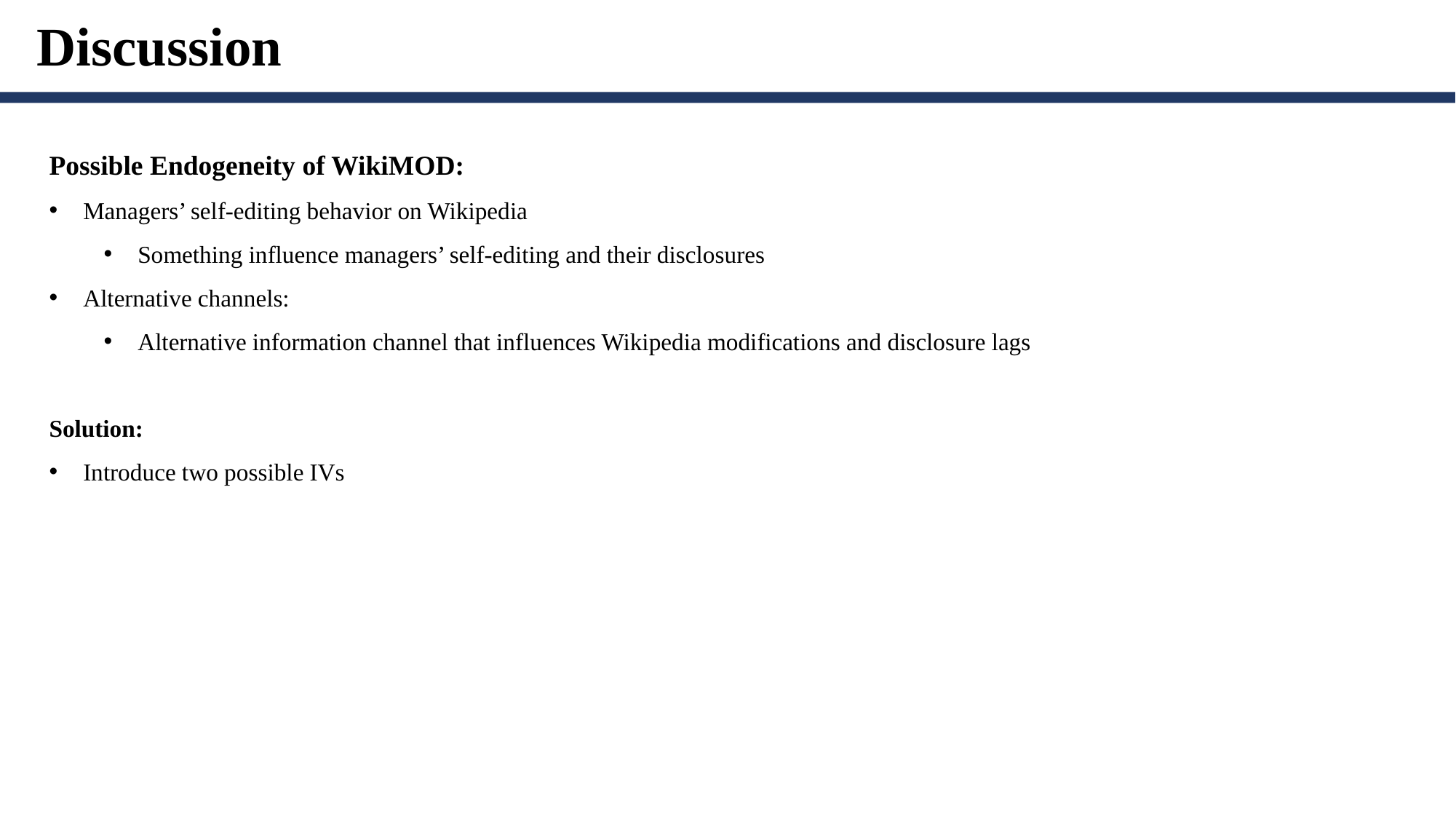

Discussion

Possible Endogeneity of WikiMOD:
Managers’ self-editing behavior on Wikipedia
Something influence managers’ self-editing and their disclosures
Alternative channels:
Alternative information channel that influences Wikipedia modifications and disclosure lags

Solution:
Introduce two possible IVs